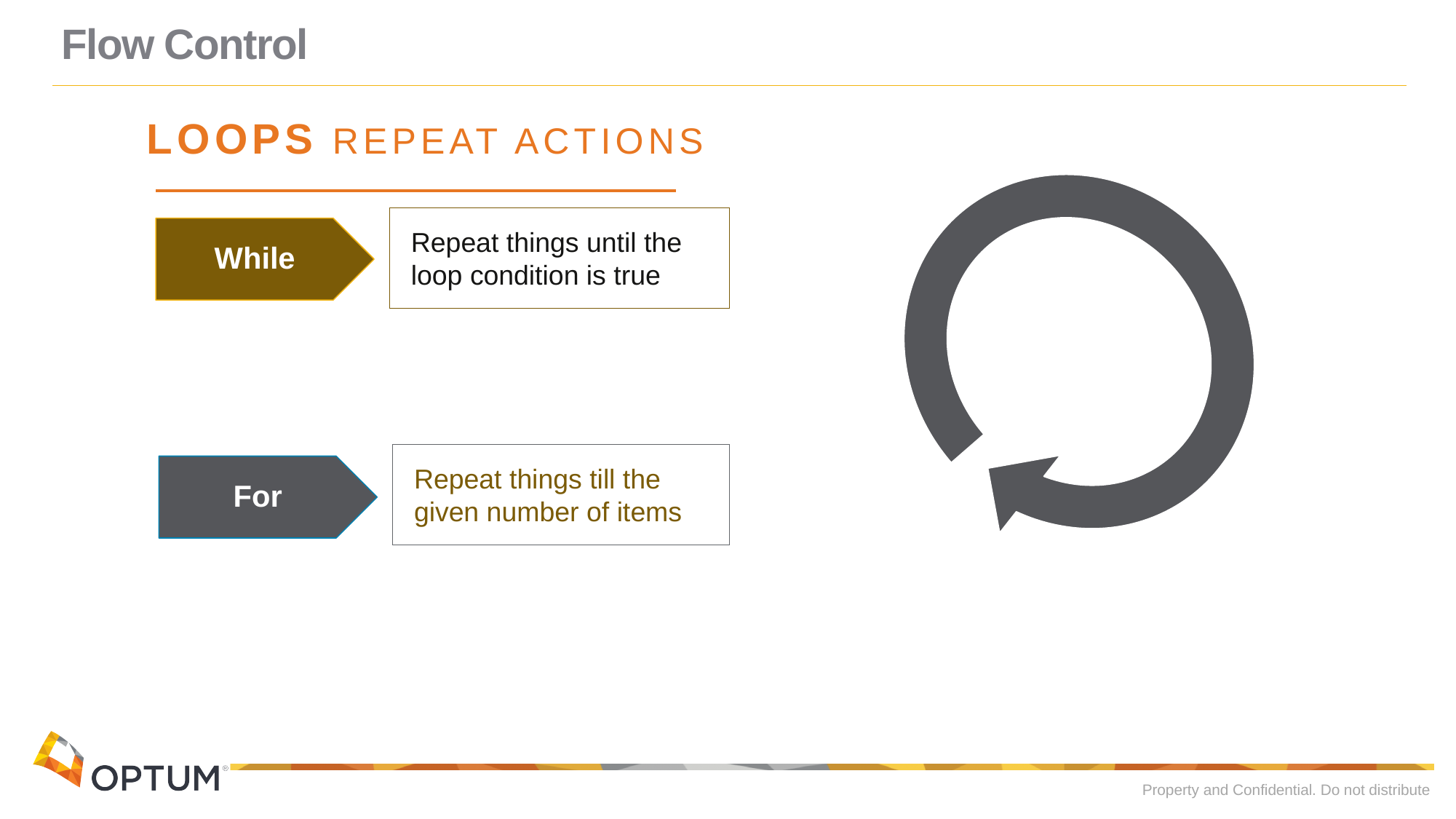

# Flow Control
LOOPS REPEAT ACTIONS

Repeat things until the loop condition is true
While
Repeat things till the given number of items
For